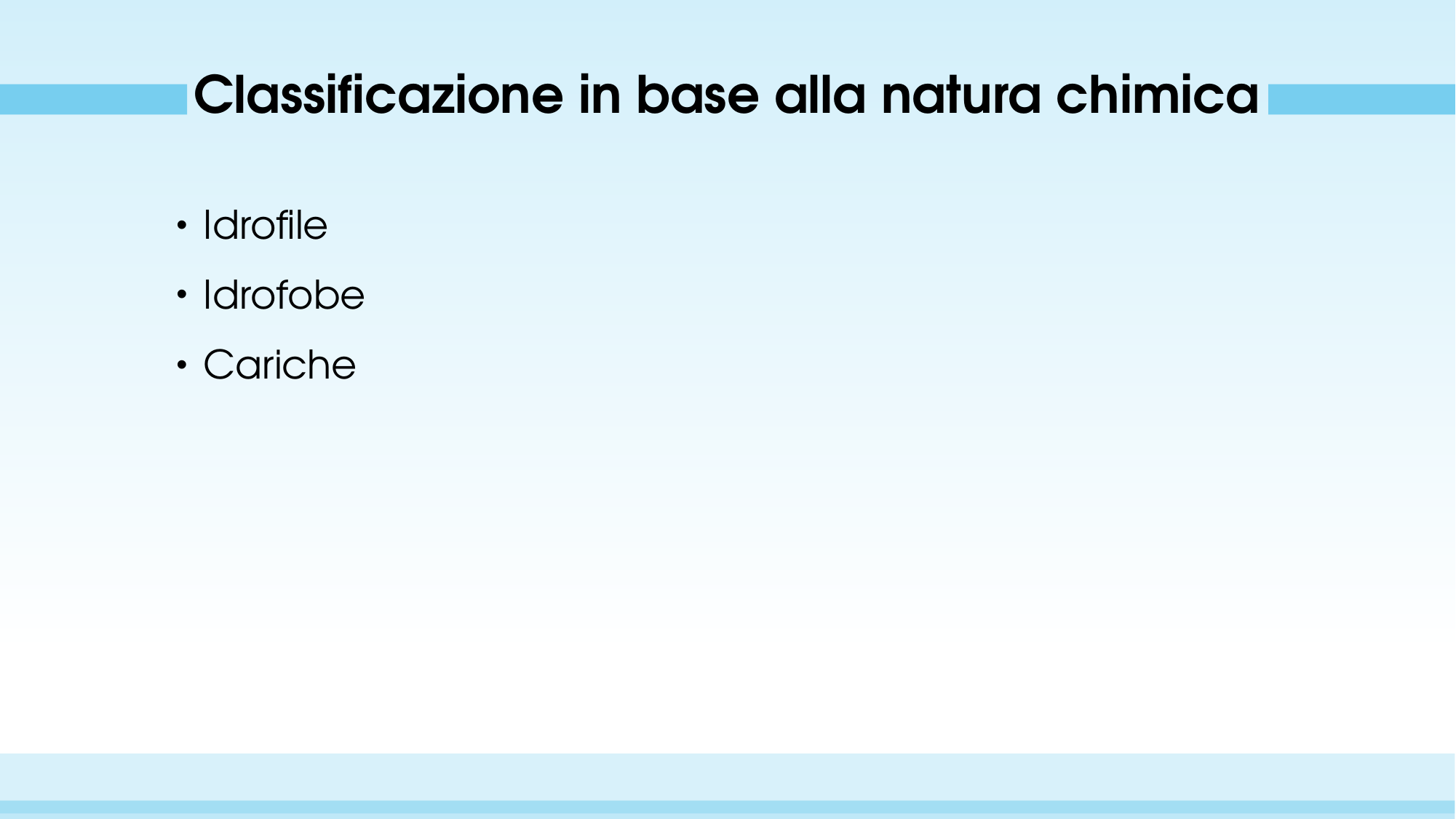

# Classificazione in base alla natura chimica

Idrofile
Idrofobe
Cariche